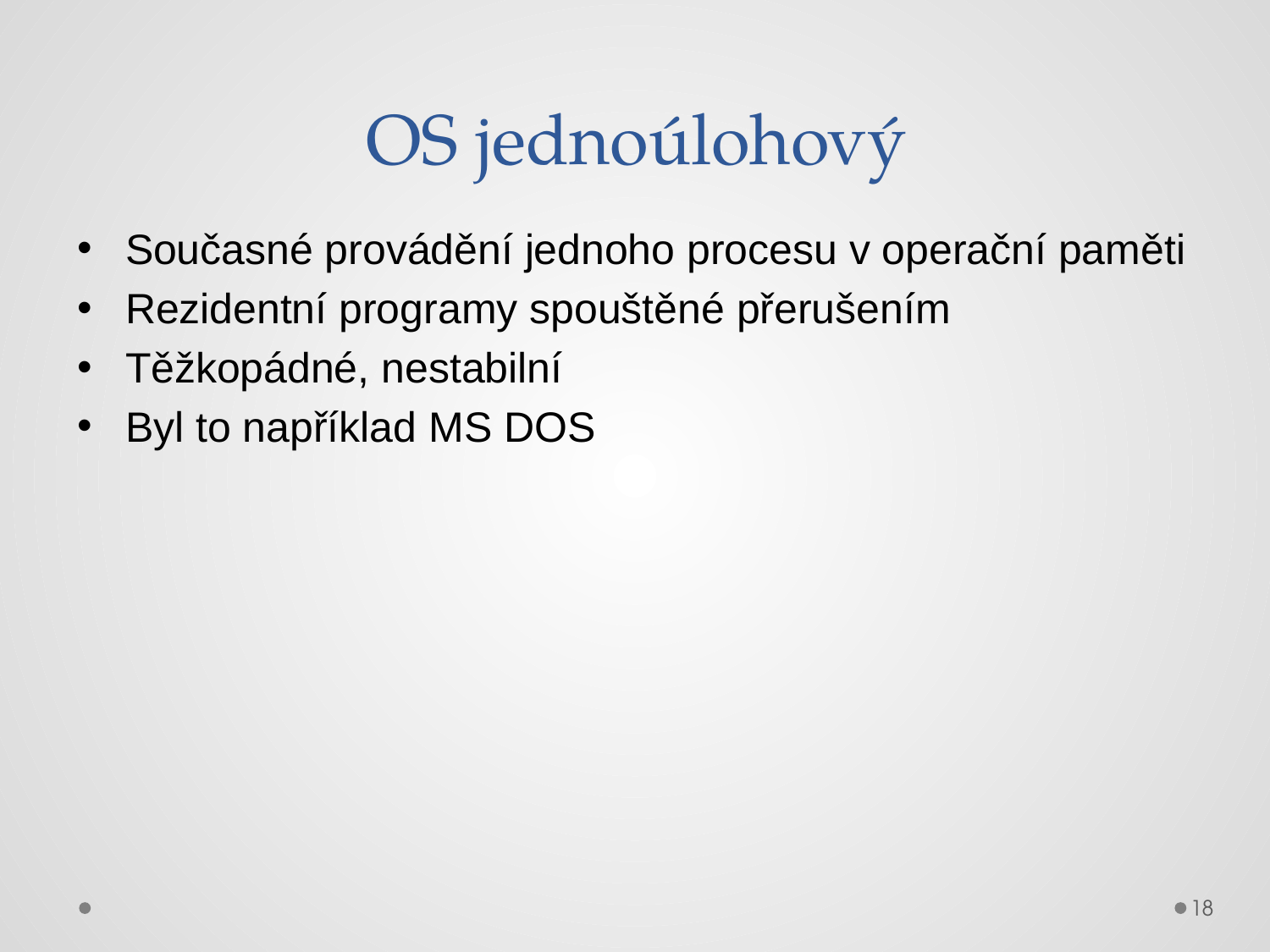

# OS jednoúlohový
Současné provádění jednoho procesu v operační paměti
Rezidentní programy spouštěné přerušením
Těžkopádné, nestabilní
Byl to například MS DOS

18